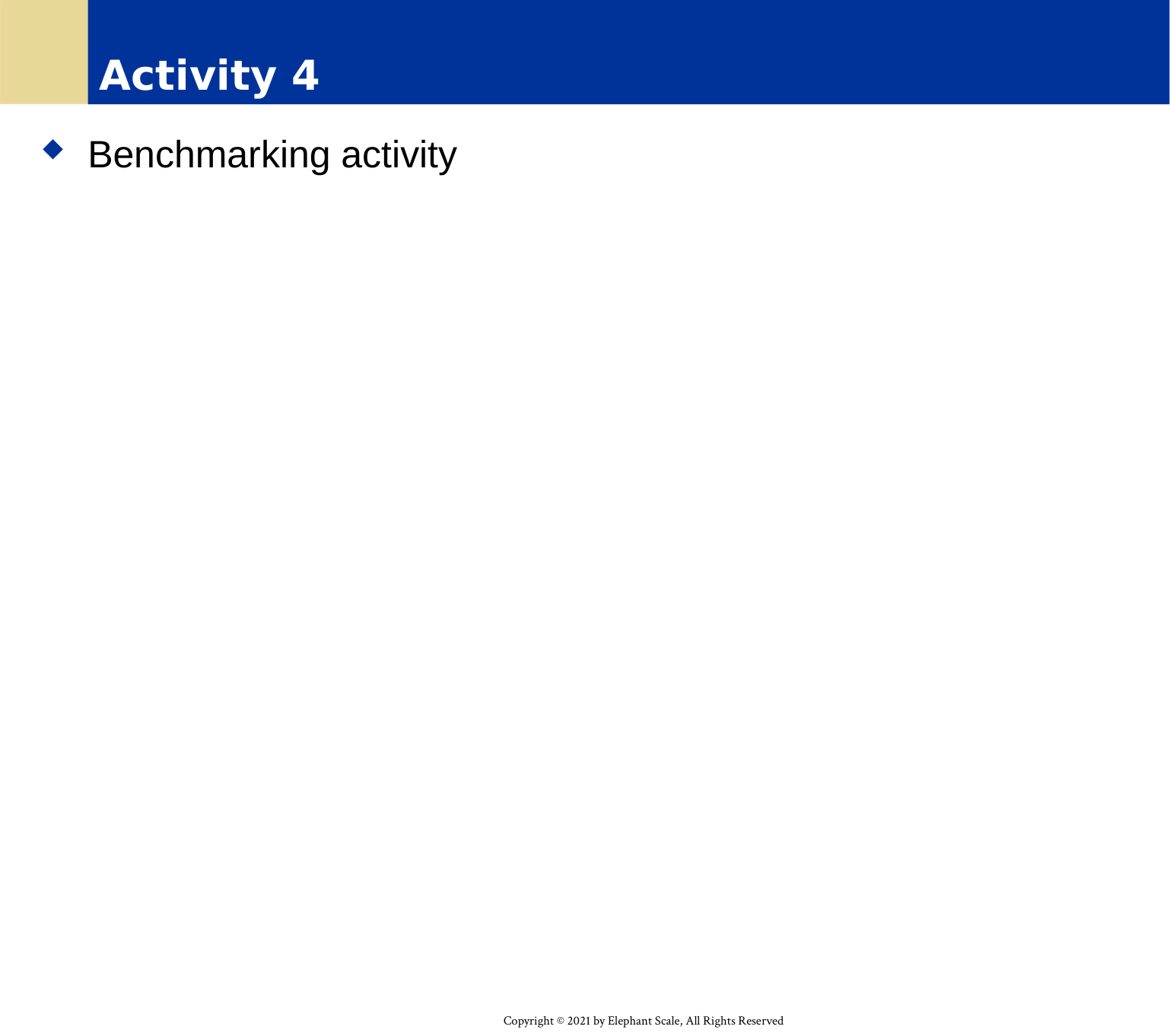

# Activity 4
 Benchmarking activity
Copyright © 2021 by Elephant Scale, All Rights Reserved